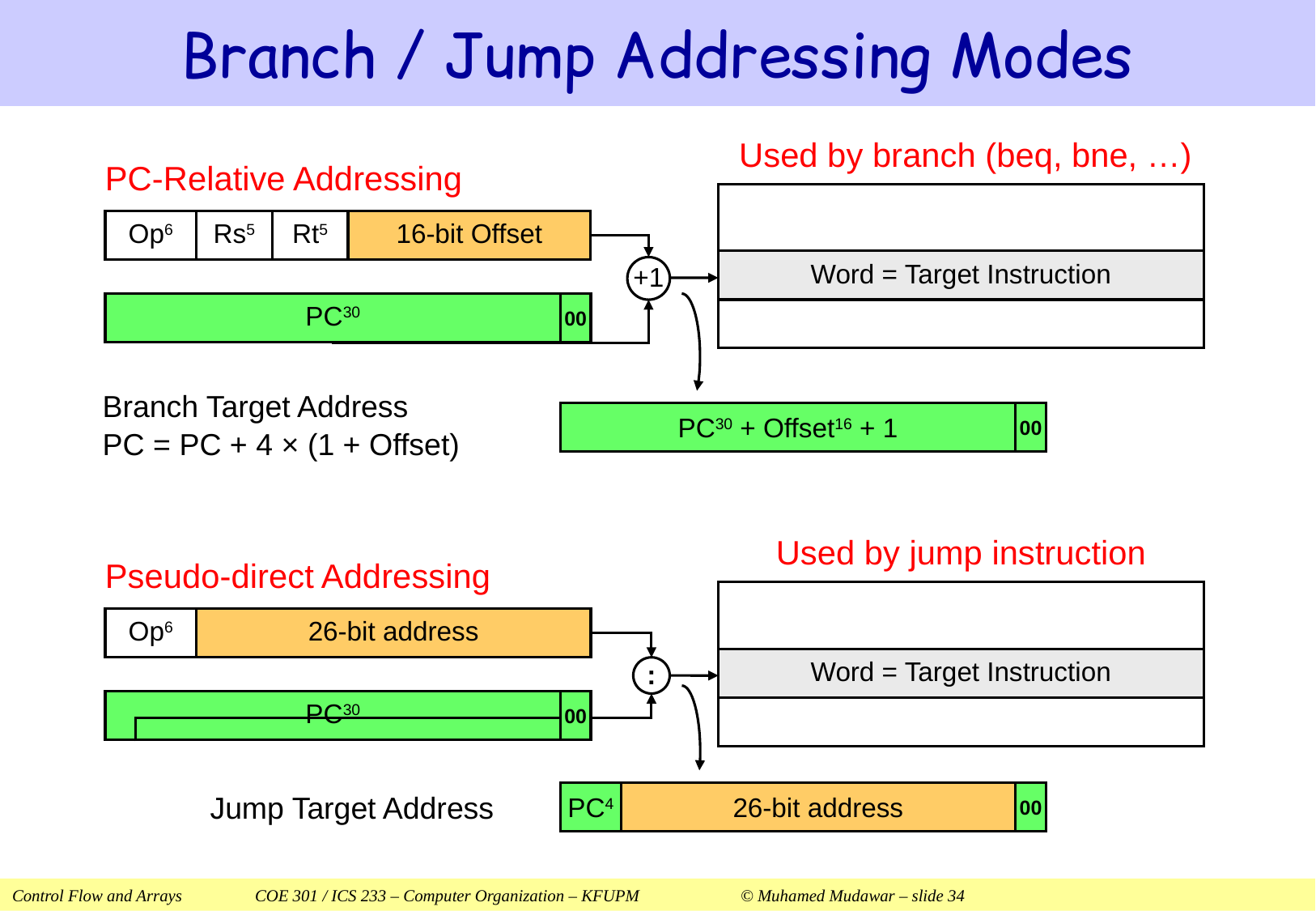

# Branch / Jump Addressing Modes
Used by branch (beq, bne, …)
PC-Relative Addressing

Op6
Rs5
Rt5
16-bit Offset
Word = Target Instruction
+1

PC30
00

Branch Target Address
PC = PC + 4 × (1 + Offset)
PC30 + Offset16 + 1
00
Used by jump instruction
Pseudo-direct Addressing

Op6
26-bit address
Word = Target Instruction
:

PC30
00
Jump Target Address
PC4
26-bit address
00